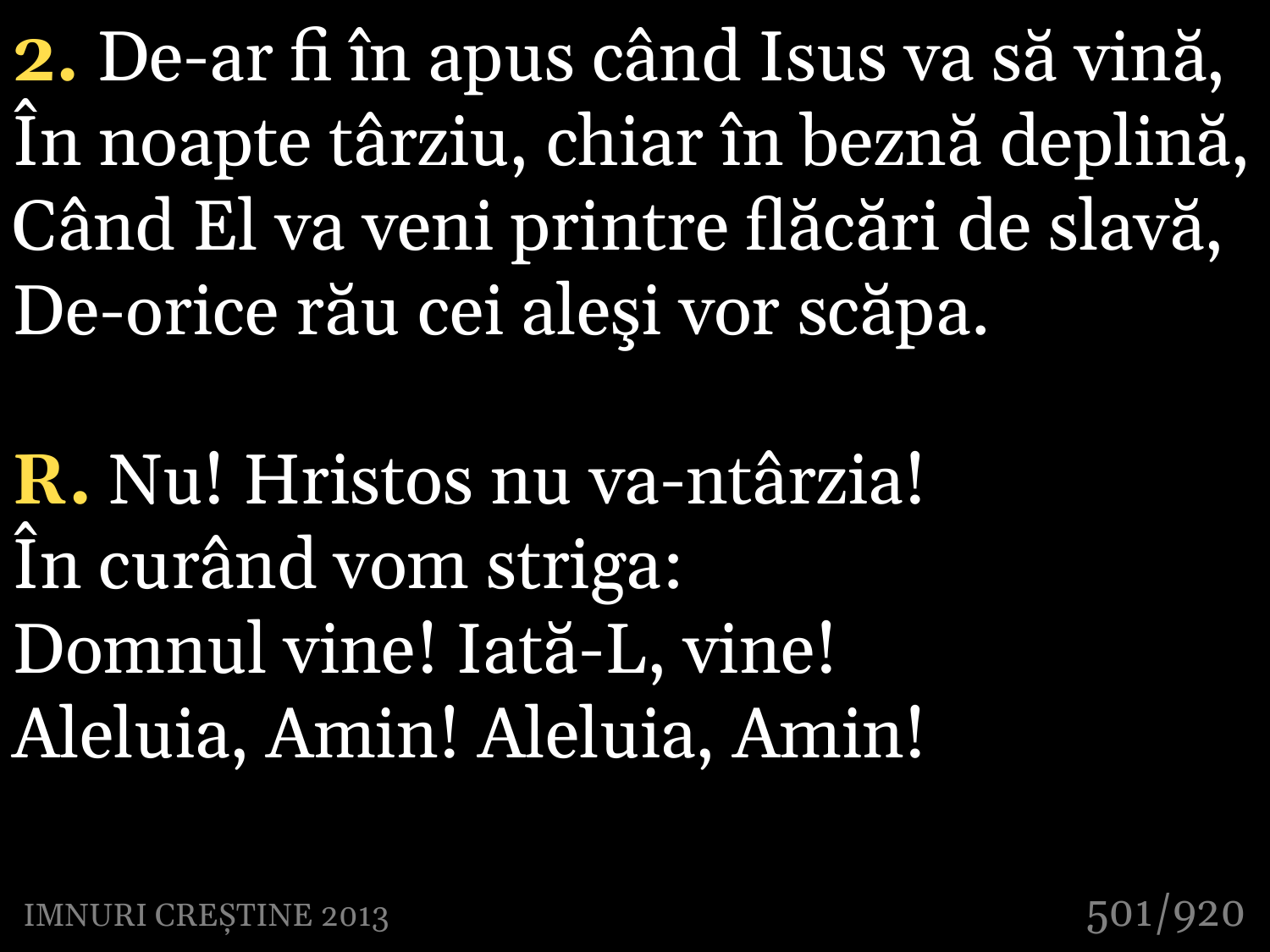

2. De-ar fi în apus când Isus va să vină,
În noapte târziu, chiar în beznă deplină,
Când El va veni printre flăcări de slavă,
De-orice rău cei aleşi vor scăpa.

R. Nu! Hristos nu va-ntârzia!
În curând vom striga:
Domnul vine! Iată-L, vine!
Aleluia, Amin! Aleluia, Amin!
501/920
IMNURI CREȘTINE 2013